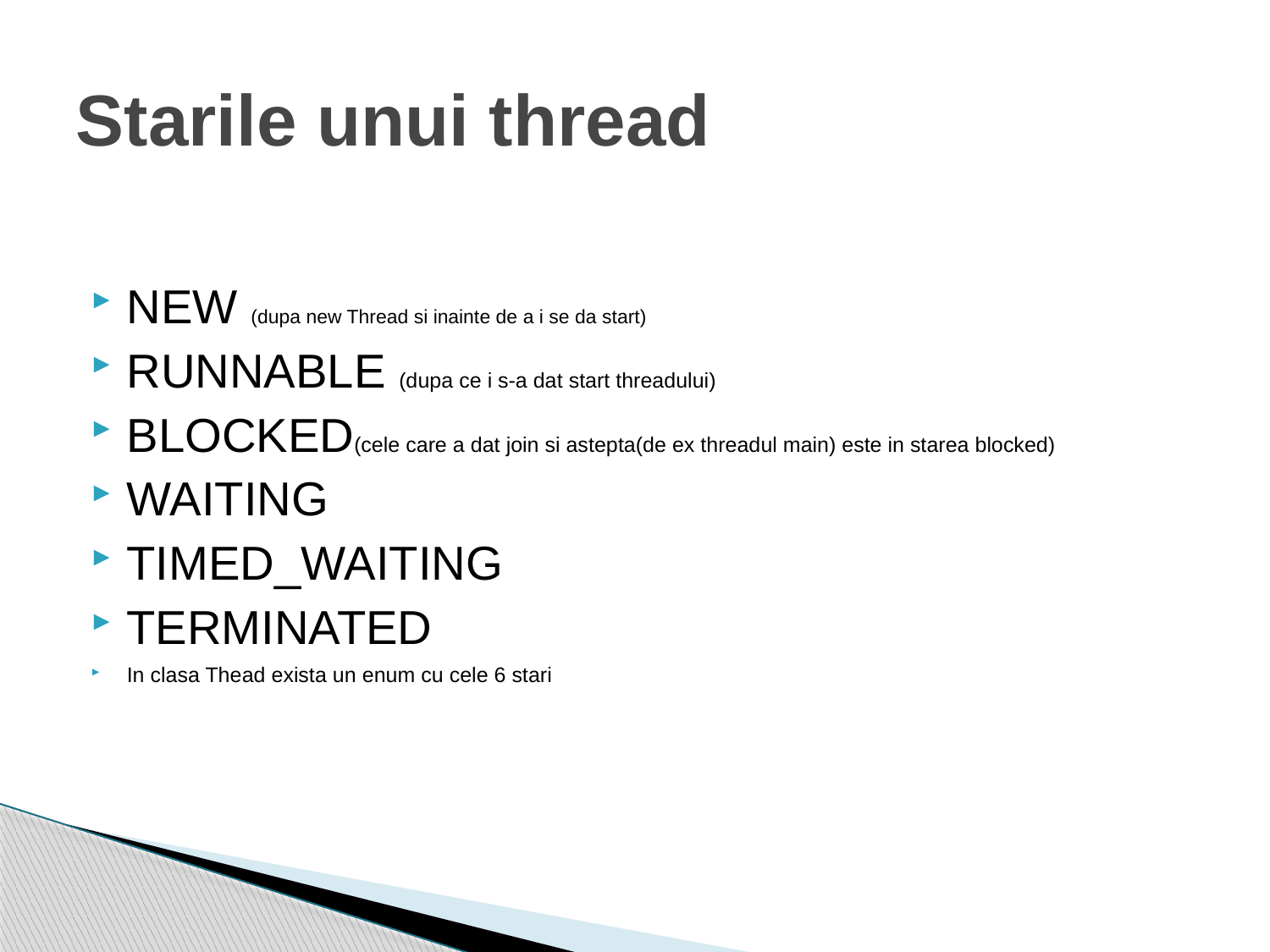

# Starile unui thread

NEW (dupa new Thread si inainte de a i se da start)
RUNNABLE (dupa ce i s-a dat start threadului)
BLOCKED(cele care a dat join si astepta(de ex threadul main) este in starea blocked)
WAITING
TIMED_WAITING
TERMINATED
In clasa Thead exista un enum cu cele 6 stari